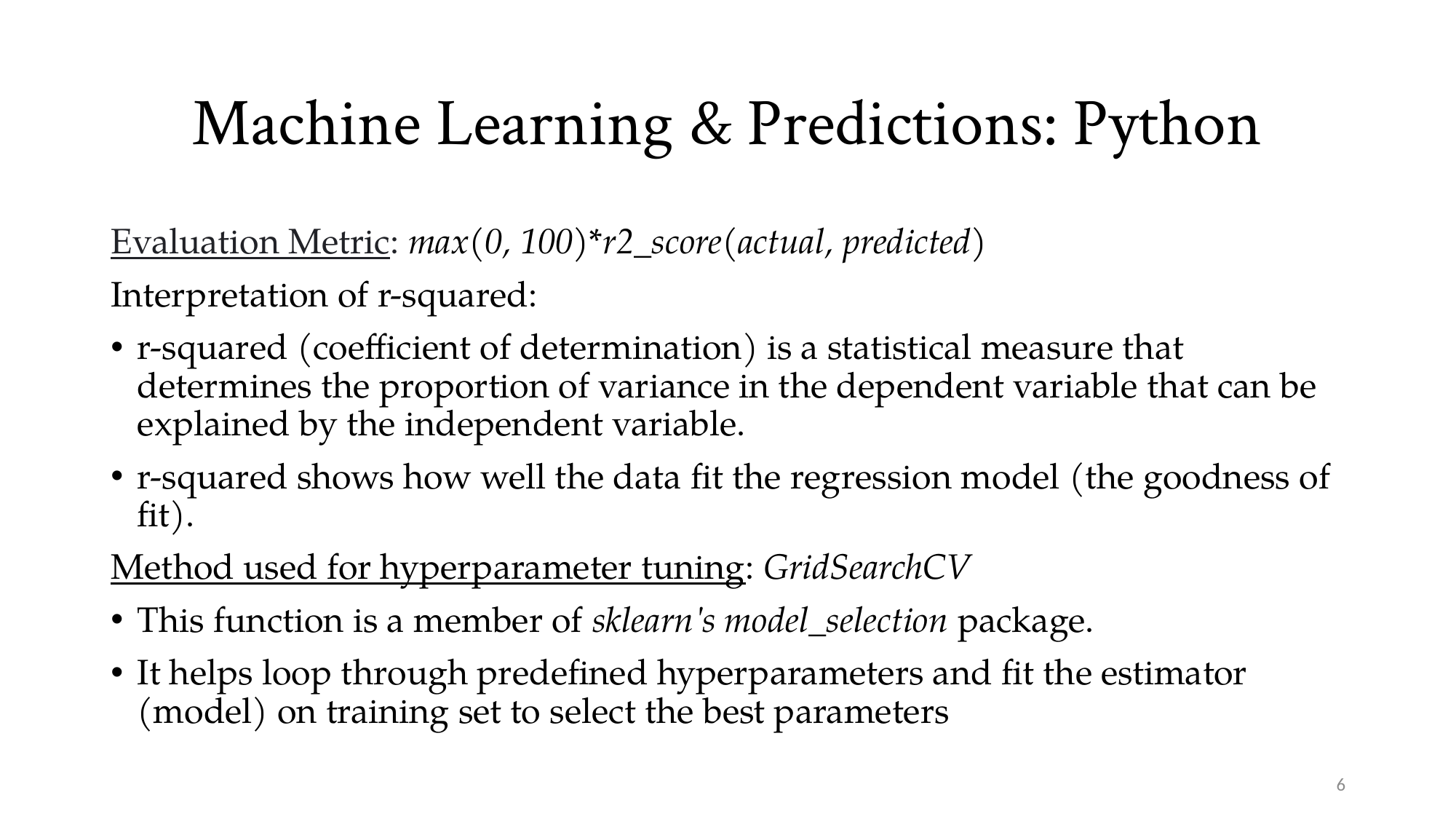

# Machine Learning & Predictions: Python
Evaluation Metric: max(0, 100)*r2_score(actual, predicted)
Interpretation of r-squared:
r-squared (coefficient of determination) is a statistical measure that determines the proportion of variance in the dependent variable that can be explained by the independent variable.
r-squared shows how well the data fit the regression model (the goodness of fit).
Method used for hyperparameter tuning: GridSearchCV
This function is a member of sklearn's model_selection package.
It helps loop through predefined hyperparameters and fit the estimator (model) on training set to select the best parameters
6